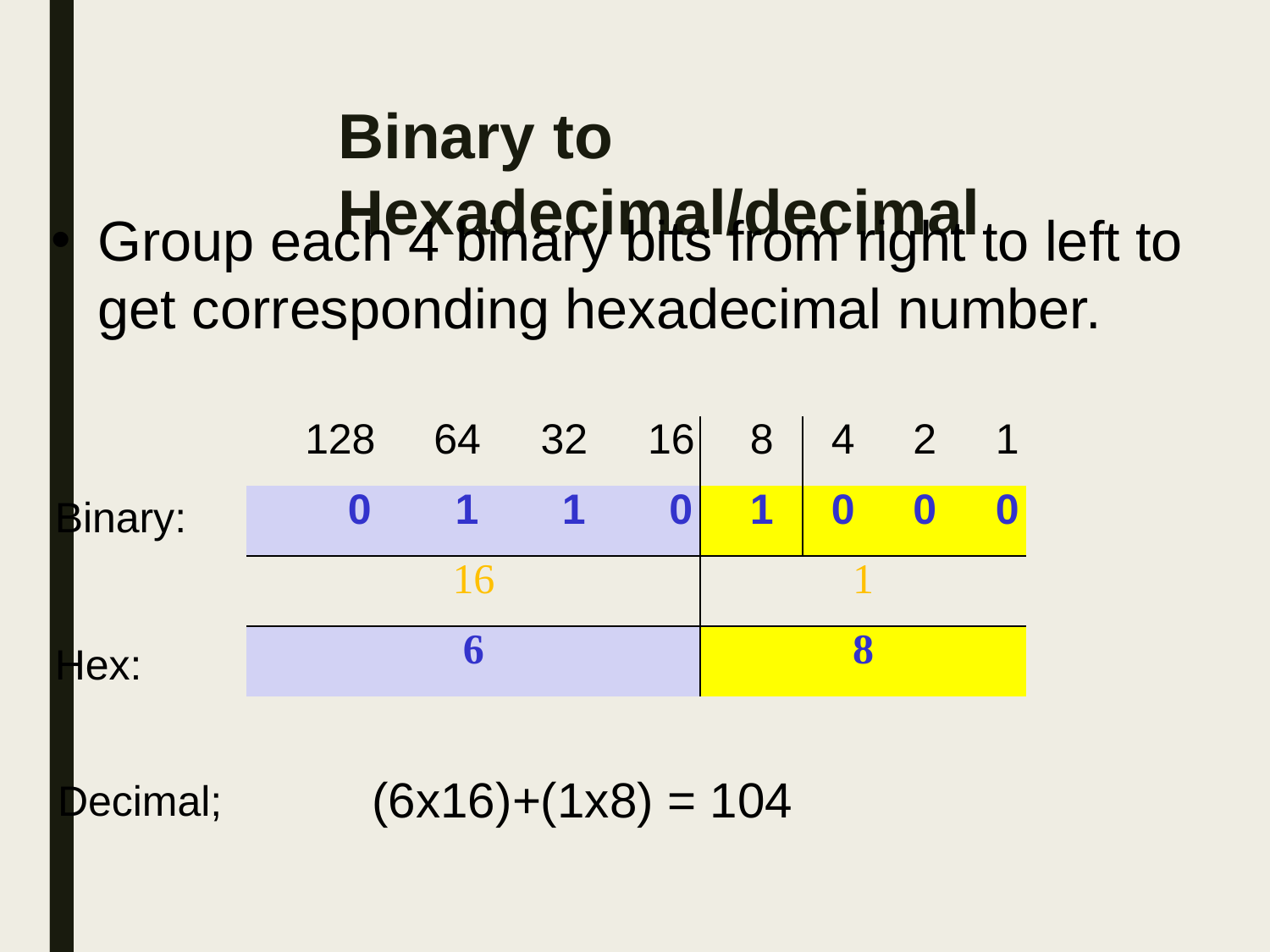

# Binary to Hexadecimal/decimal
Group each 4 binary bits from right to left to get corresponding hexadecimal number.
| 128 | 64 | 32 | 16 | 8 | 4 | 2 | 1 |
| --- | --- | --- | --- | --- | --- | --- | --- |
| 0 | 1 | 1 | 0 | 1 | 0 | 0 | 0 |
| 16 |  |  |  | 1 |  |  |  |
| 6 |  |  |  | 8 |  |  |  |
Binary:

Hex:
(6x16)+(1x8) = 104
Decimal;